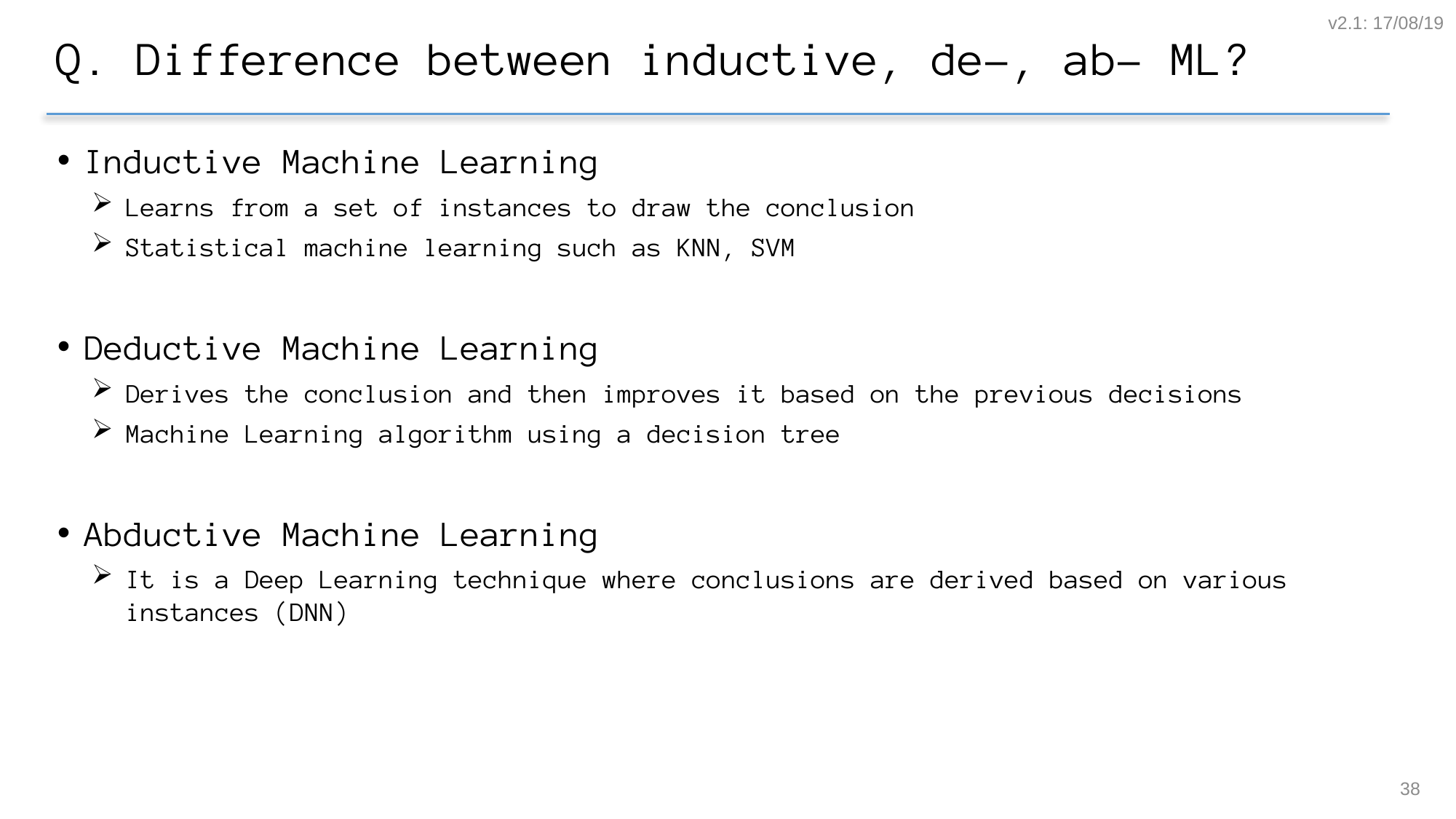

v2.1: 17/08/19
# Q. Difference between inductive, de-, ab- ML?
Inductive Machine Learning
Learns from a set of instances to draw the conclusion
Statistical machine learning such as KNN, SVM

Deductive Machine Learning
Derives the conclusion and then improves it based on the previous decisions
Machine Learning algorithm using a decision tree

Abductive Machine Learning
It is a Deep Learning technique where conclusions are derived based on various instances (DNN)
38